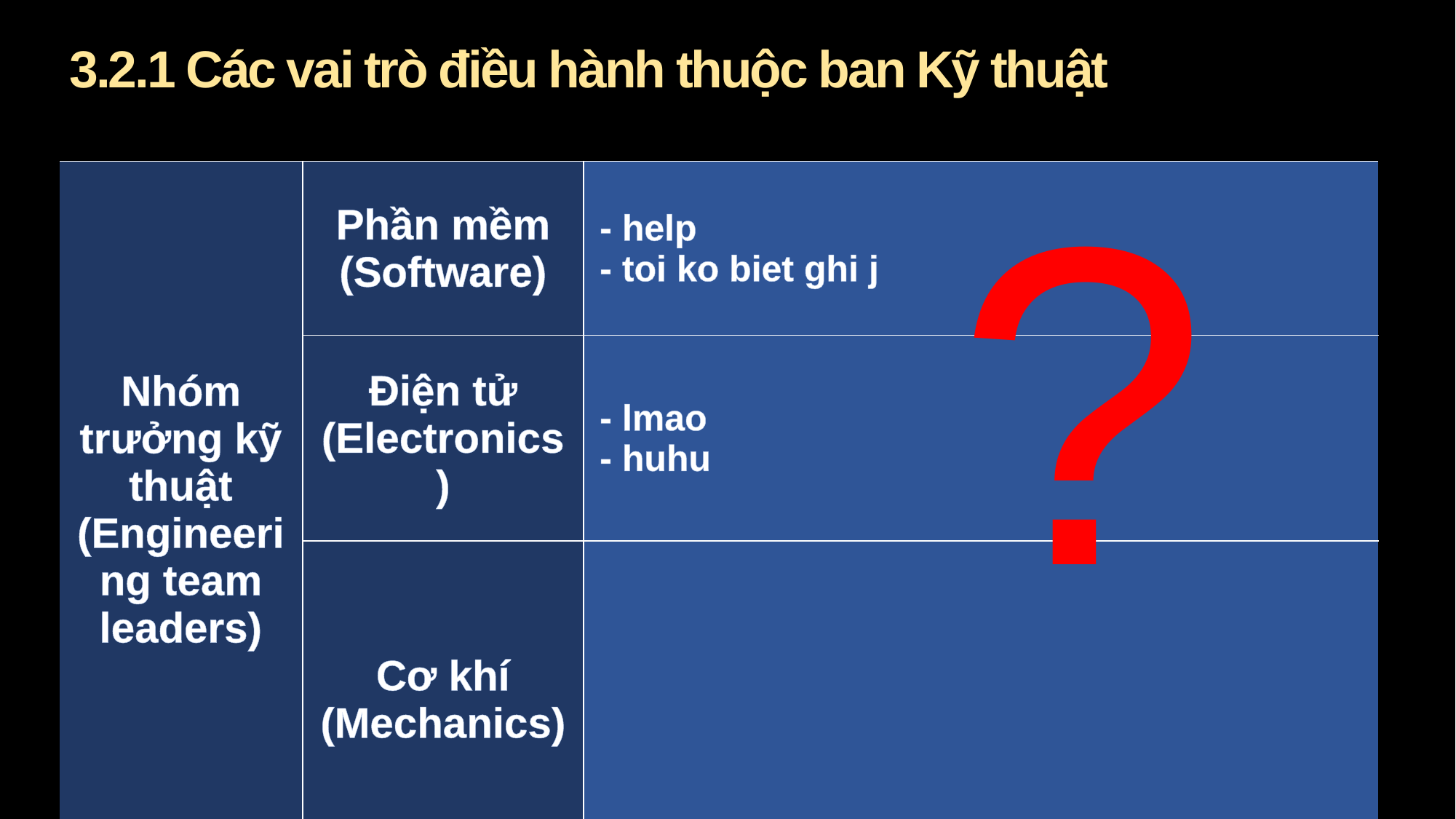

3.2.1 Các vai trò điều hành thuộc ban Kỹ thuật
?
| Nhóm trưởng kỹ thuật (Engineering team leaders) | Phần mềm (Software) | - help - toi ko biet ghi j |
| --- | --- | --- |
|  | Điện tử (Electronics) | - lmao - huhu |
|  | Cơ khí (Mechanics) |  |
Trưởng nhóm Phần mềm (Software leader):
Trưởng nhóm Điện tử (Electronics leader):
Trưởng nhóm Cơ khí (Mechanics leader):